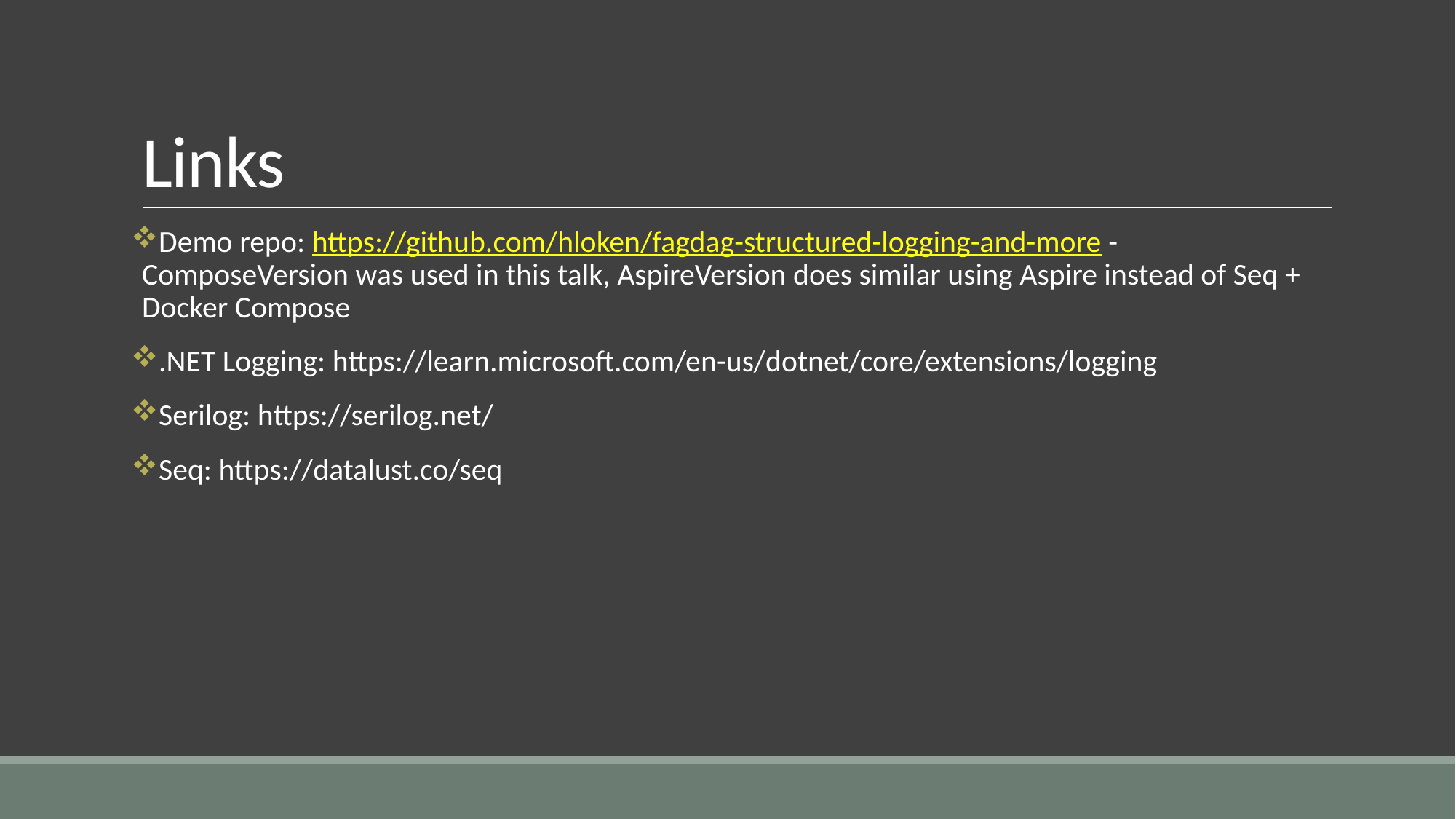

# Links
Demo repo: https://github.com/hloken/fagdag-structured-logging-and-more - ComposeVersion was used in this talk, AspireVersion does similar using Aspire instead of Seq + Docker Compose
.NET Logging: https://learn.microsoft.com/en-us/dotnet/core/extensions/logging
Serilog: https://serilog.net/
Seq: https://datalust.co/seq